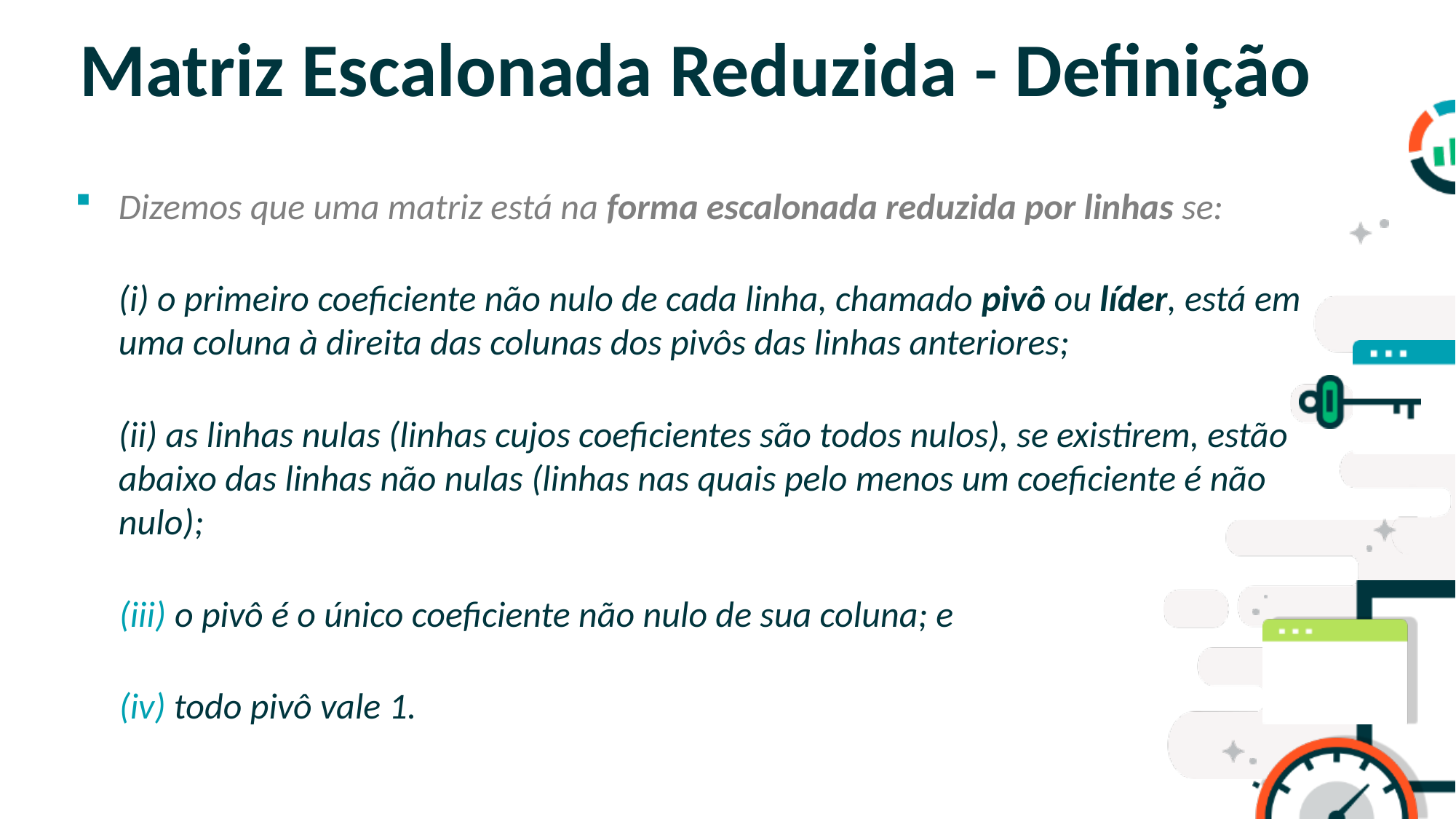

# Matriz Escalonada Reduzida - Definição
Dizemos que uma matriz está na forma escalonada reduzida por linhas se:

	(i) o primeiro coeficiente não nulo de cada linha, chamado pivô ou líder, está em uma coluna à direita das colunas dos pivôs das linhas anteriores;

	(ii) as linhas nulas (linhas cujos coeficientes são todos nulos), se existirem, estão abaixo das linhas não nulas (linhas nas quais pelo menos um coeficiente é não nulo);

 o pivô é o único coeficiente não nulo de sua coluna; e

 todo pivô vale 1.
SLIDE PARA TÓPICOS